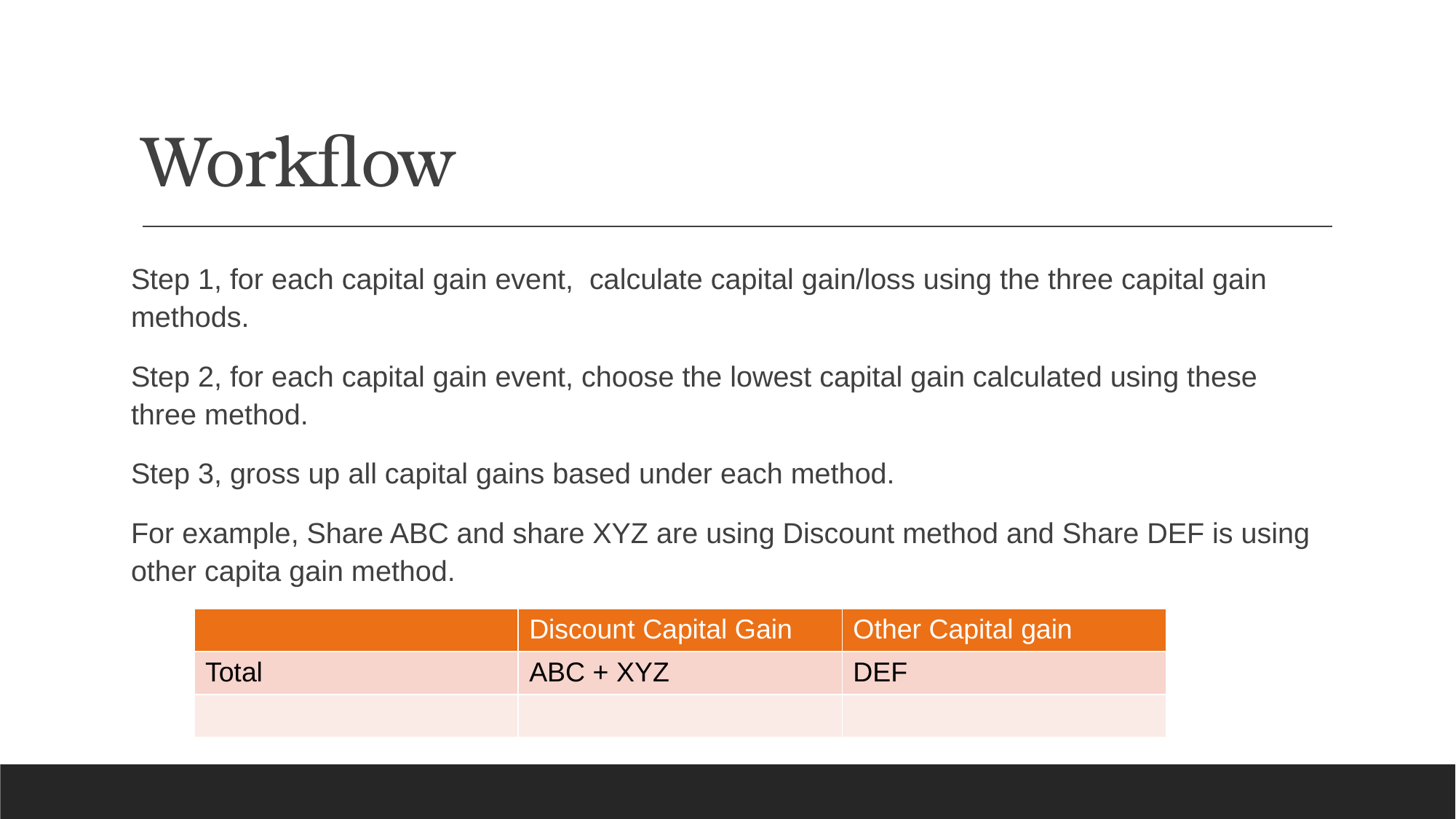

# Workflow
Step 1, for each capital gain event,  calculate capital gain/loss using the three capital gain methods.
Step 2, for each capital gain event, choose the lowest capital gain calculated using these three method.
Step 3, gross up all capital gains based under each method.
For example, Share ABC and share XYZ are using Discount method and Share DEF is using other capita gain method.

|  | Discount Capital Gain | Other Capital gain |
| --- | --- | --- |
| Total | ABC + XYZ | DEF |
|  |  |  |